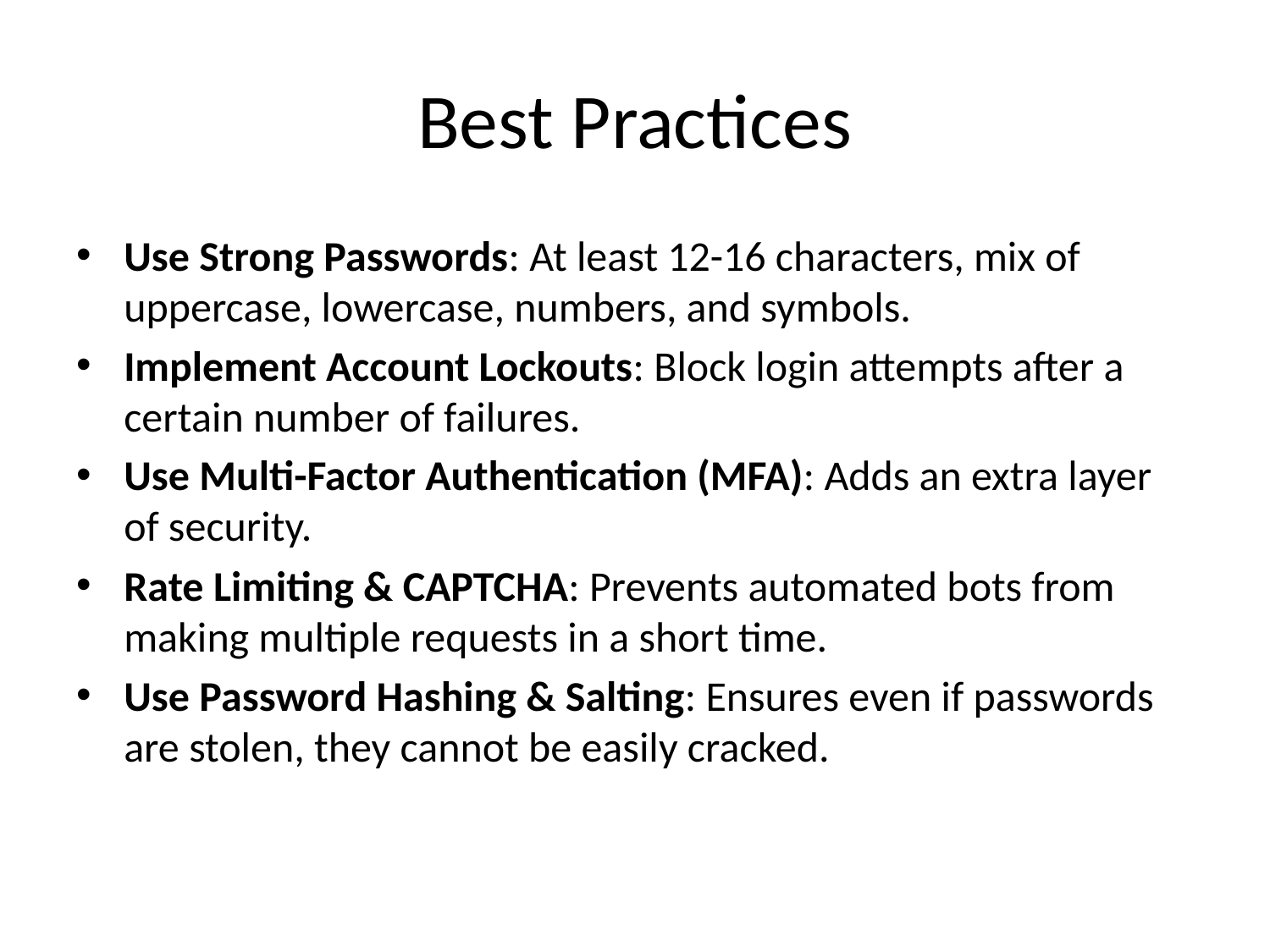

# Best Practices
Use Strong Passwords: At least 12-16 characters, mix of uppercase, lowercase, numbers, and symbols.
Implement Account Lockouts: Block login attempts after a certain number of failures.
Use Multi-Factor Authentication (MFA): Adds an extra layer of security.
Rate Limiting & CAPTCHA: Prevents automated bots from making multiple requests in a short time.
Use Password Hashing & Salting: Ensures even if passwords are stolen, they cannot be easily cracked.